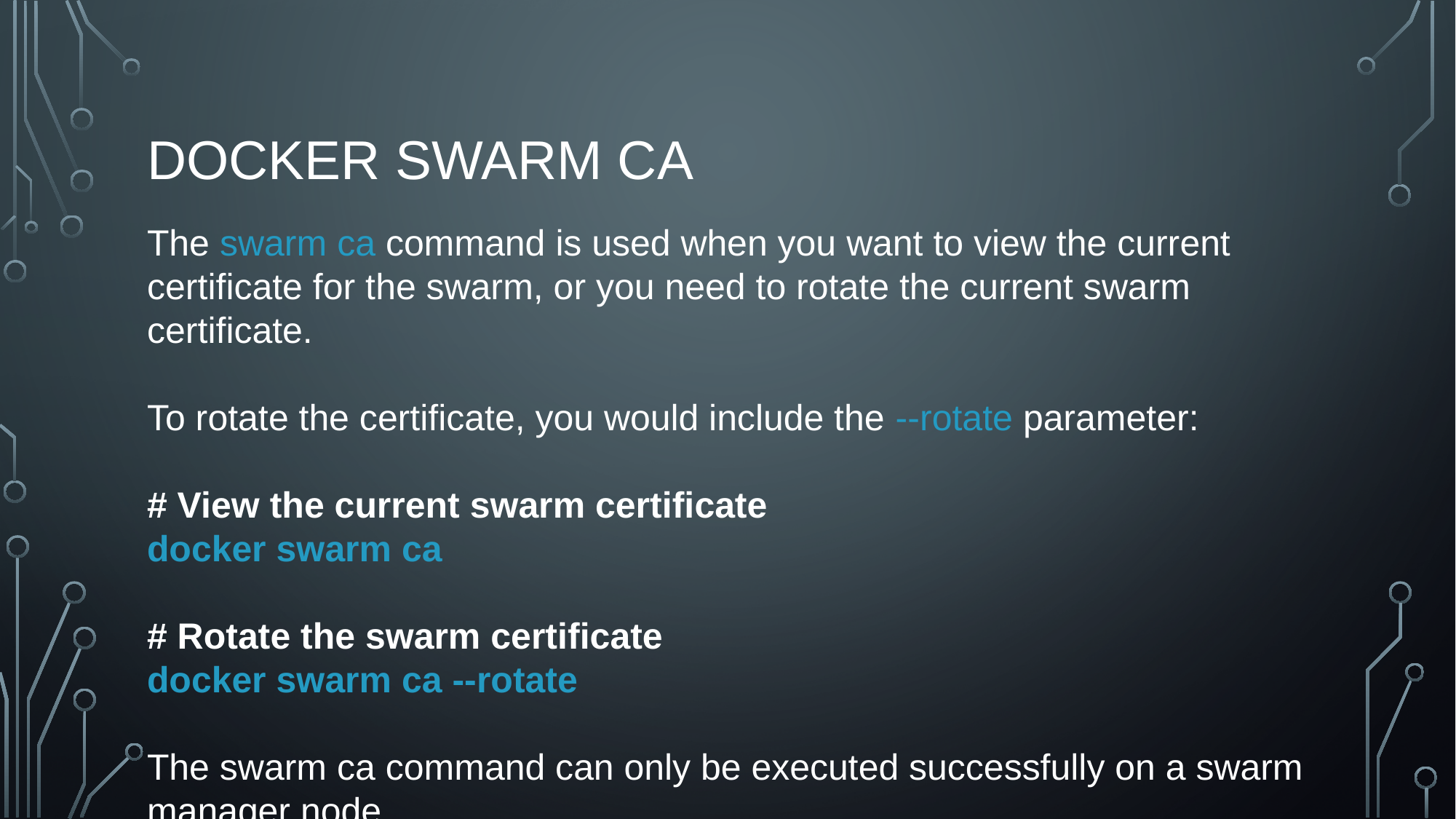

# docker swarm ca
The swarm ca command is used when you want to view the current certificate for the swarm, or you need to rotate the current swarm certificate.

To rotate the certificate, you would include the --rotate parameter:

# View the current swarm certificate
docker swarm ca

# Rotate the swarm certificate
docker swarm ca --rotate

The swarm ca command can only be executed successfully on a swarm manager node